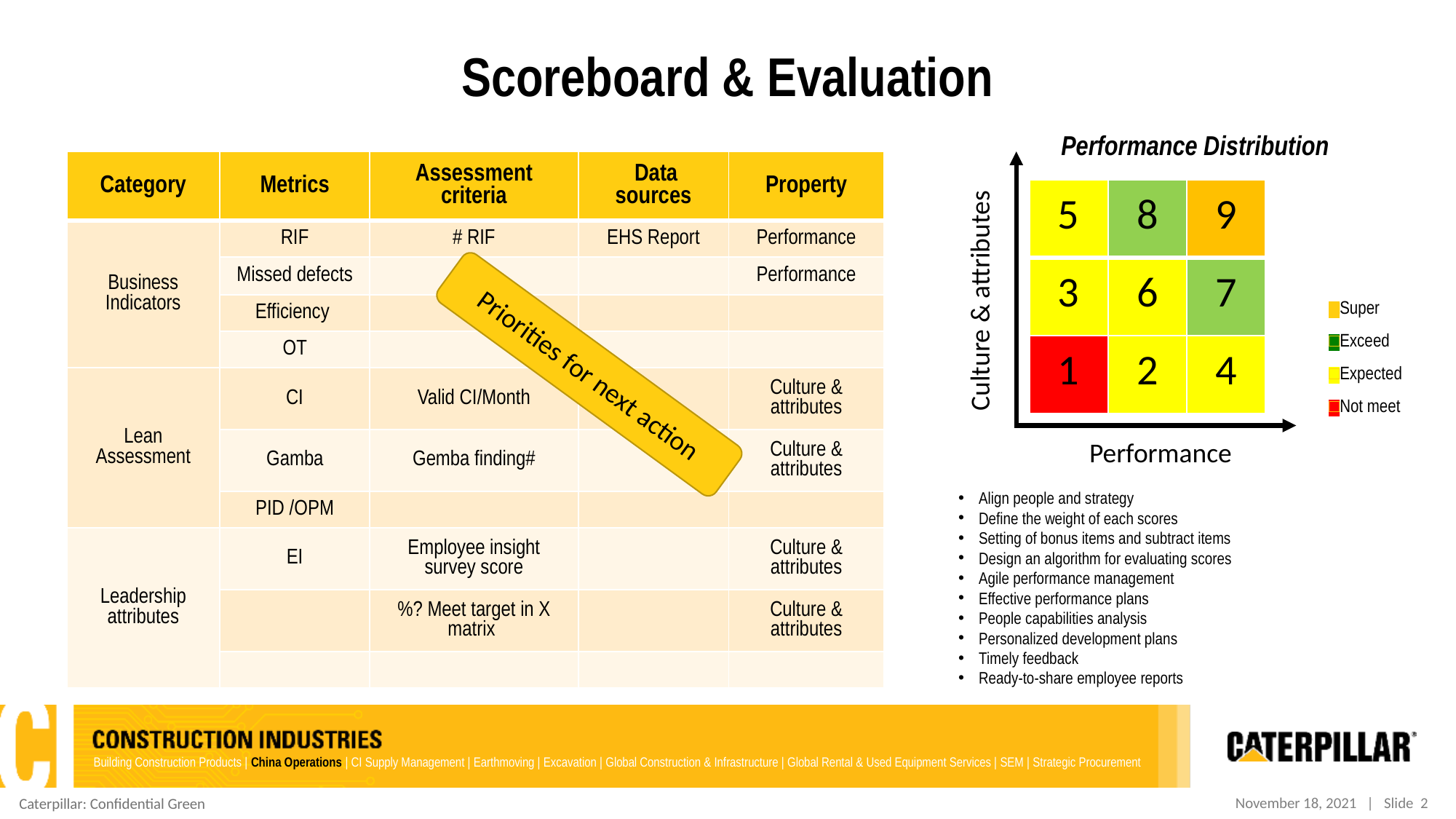

Scoreboard & Evaluation
Performance Distribution
| Category | Metrics | Assessment criteria | Data sources | Property |
| --- | --- | --- | --- | --- |
| Business Indicators | RIF | # RIF | EHS Report | Performance |
|  | Missed defects |  |  | Performance |
|  | Efficiency |  |  |  |
|  | OT |  |  |  |
| Lean Assessment | CI | Valid CI/Month |  | Culture & attributes |
|  | Gamba | Gemba finding# |  | Culture & attributes |
|  | PID /OPM |  |  |  |
| Leadership attributes | EI | Employee insight survey score |  | Culture & attributes |
|  |  | %? Meet target in X matrix |  | Culture & attributes |
|  |  |  |  |  |
| 5 | 8 | 9 |
| --- | --- | --- |
| 3 | 6 | 7 |
| 1 | 2 | 4 |
Culture & attributes
□Super
□Exceed
□Expected
□Not meet
Priorities for next action
Performance
Align people and strategy
Define the weight of each scores
Setting of bonus items and subtract items
Design an algorithm for evaluating scores
Agile performance management
Effective performance plans
People capabilities analysis
Personalized development plans
Timely feedback
Ready-to-share employee reports